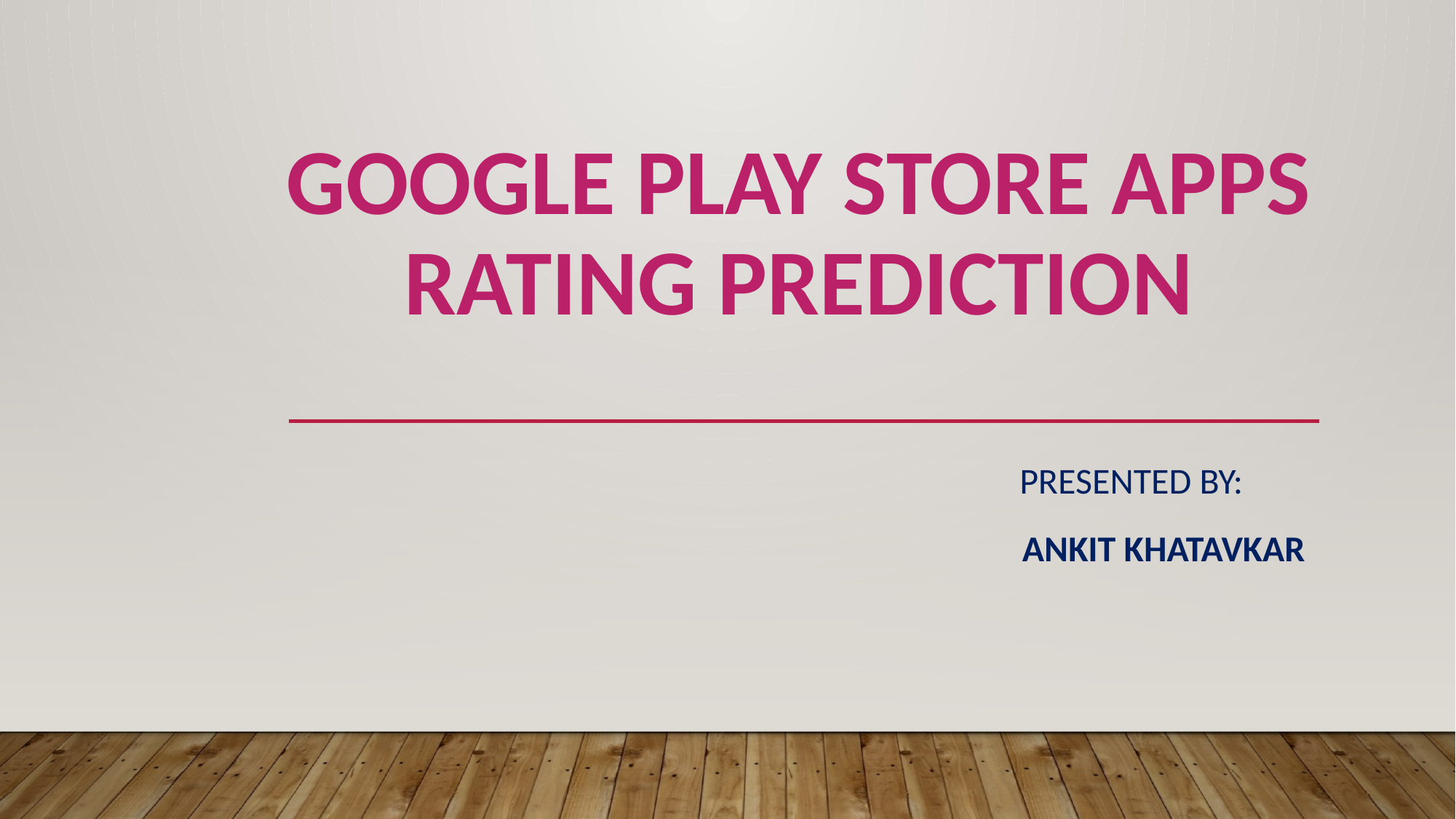

# Google Play Store Apps Rating Prediction
		    Presented by:
                               ankit khatavkar